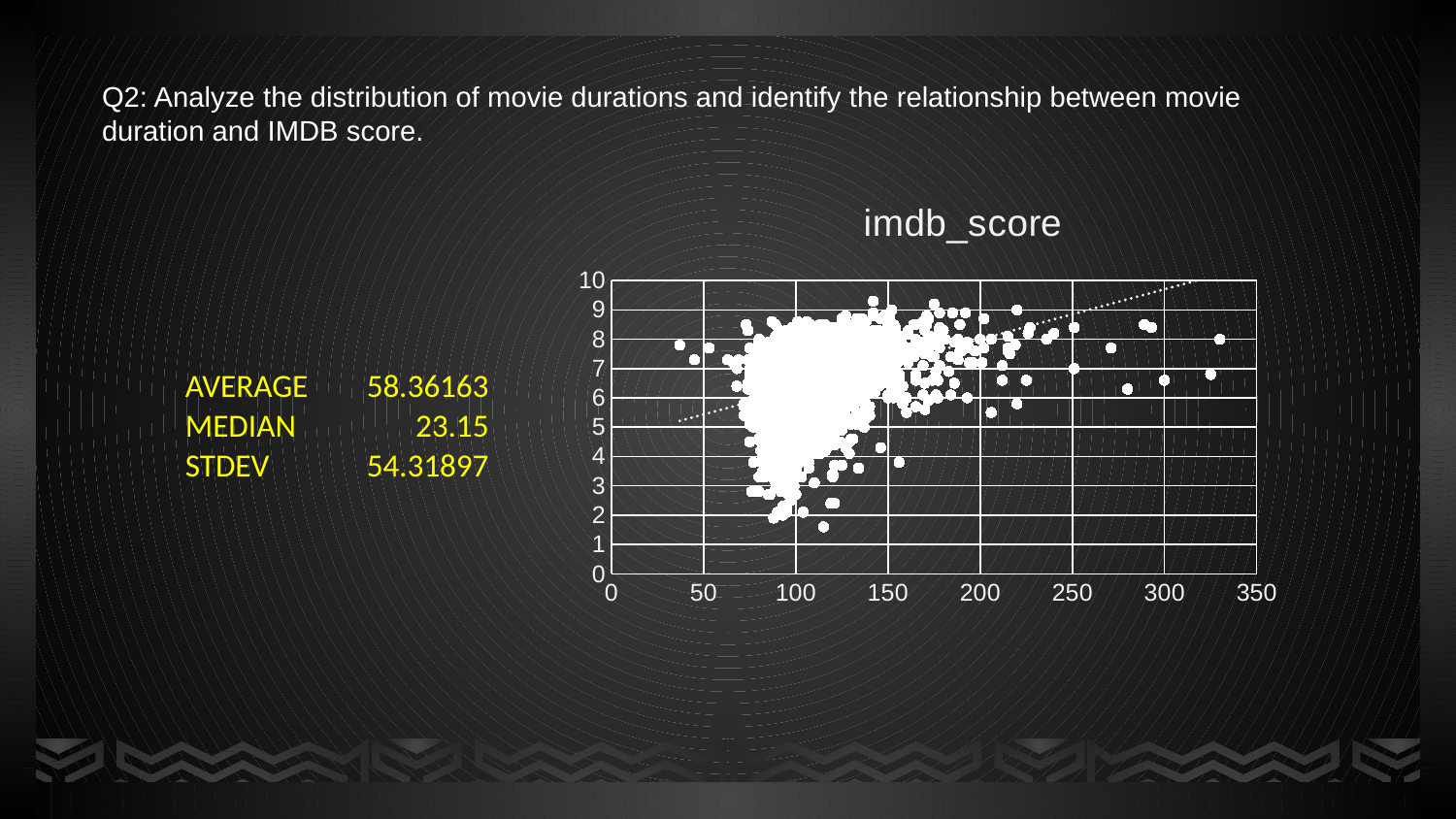

Q2: Analyze the distribution of movie durations and identify the relationship between movie duration and IMDB score.

### Chart:

| Category | imdb_score |
|---|---|

### Chart

| Category |
|---|
| AVERAGE | 58.36163 |
| --- | --- |
| MEDIAN | 23.15 |
| STDEV | 54.31897 |